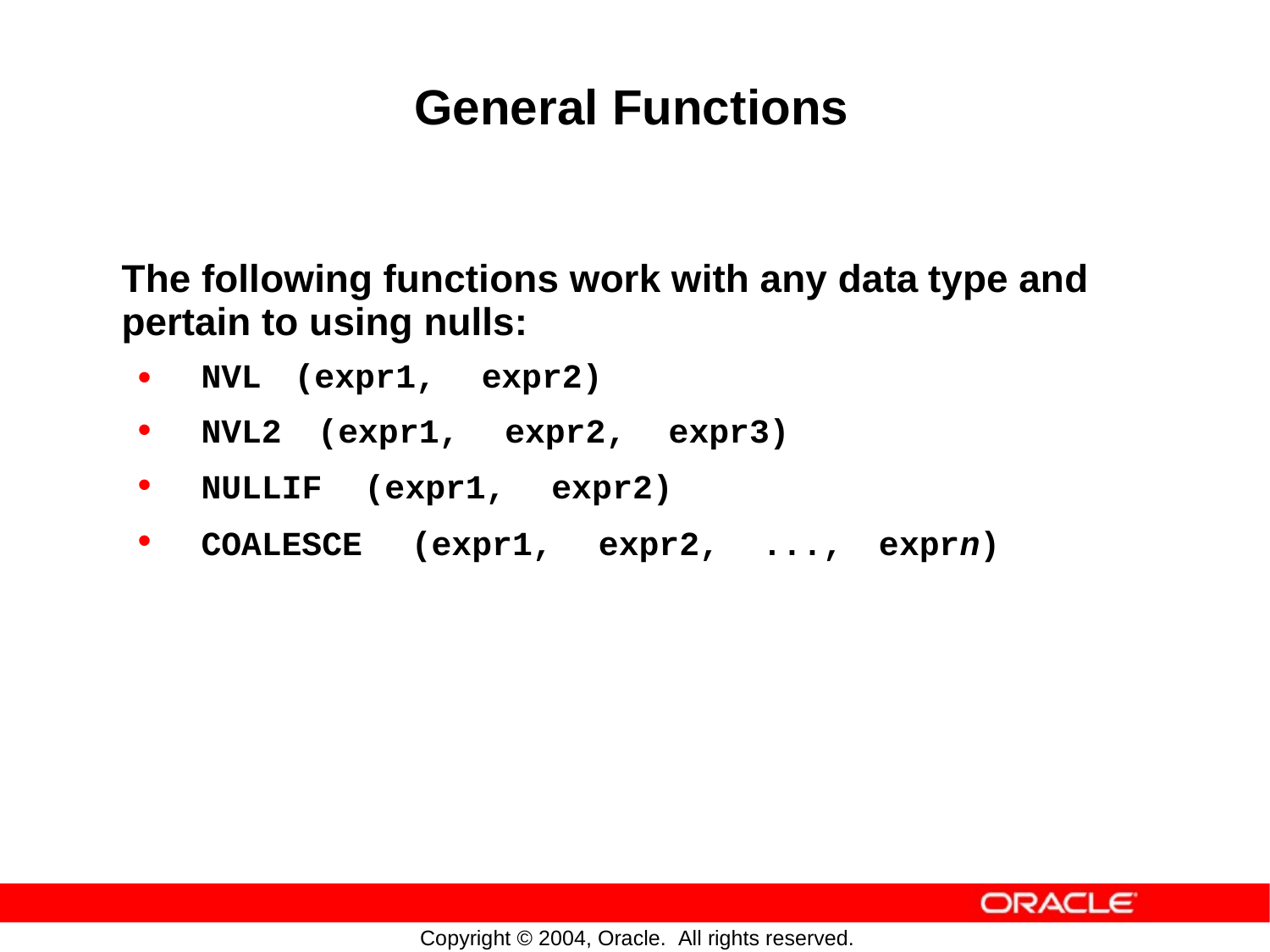

General Functions
The following functions work with any data
pertain to using nulls:
type and
•
•
•
•
NVL
NVL2
(expr1,
(expr1,
expr2)
expr2,
expr3)
NULLIF
(expr1,
expr2)
COALESCE
(expr1,
expr2,
...,
exprn)

Copyright © 2004, Oracle.  All rights reserved.